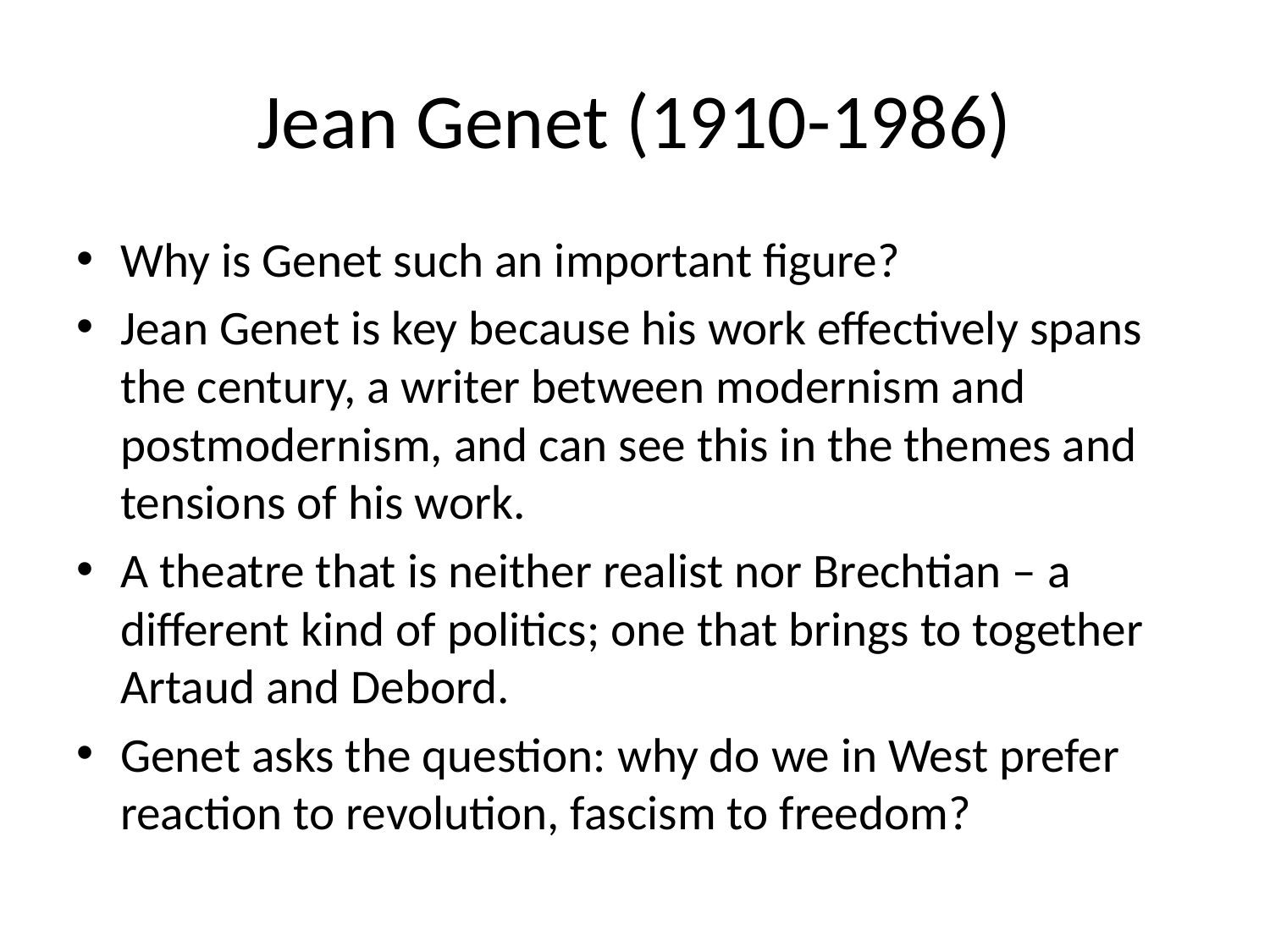

# Jean Genet (1910-1986)
Why is Genet such an important figure?
Jean Genet is key because his work effectively spans the century, a writer between modernism and postmodernism, and can see this in the themes and tensions of his work.
A theatre that is neither realist nor Brechtian – a different kind of politics; one that brings to together Artaud and Debord.
Genet asks the question: why do we in West prefer reaction to revolution, fascism to freedom?